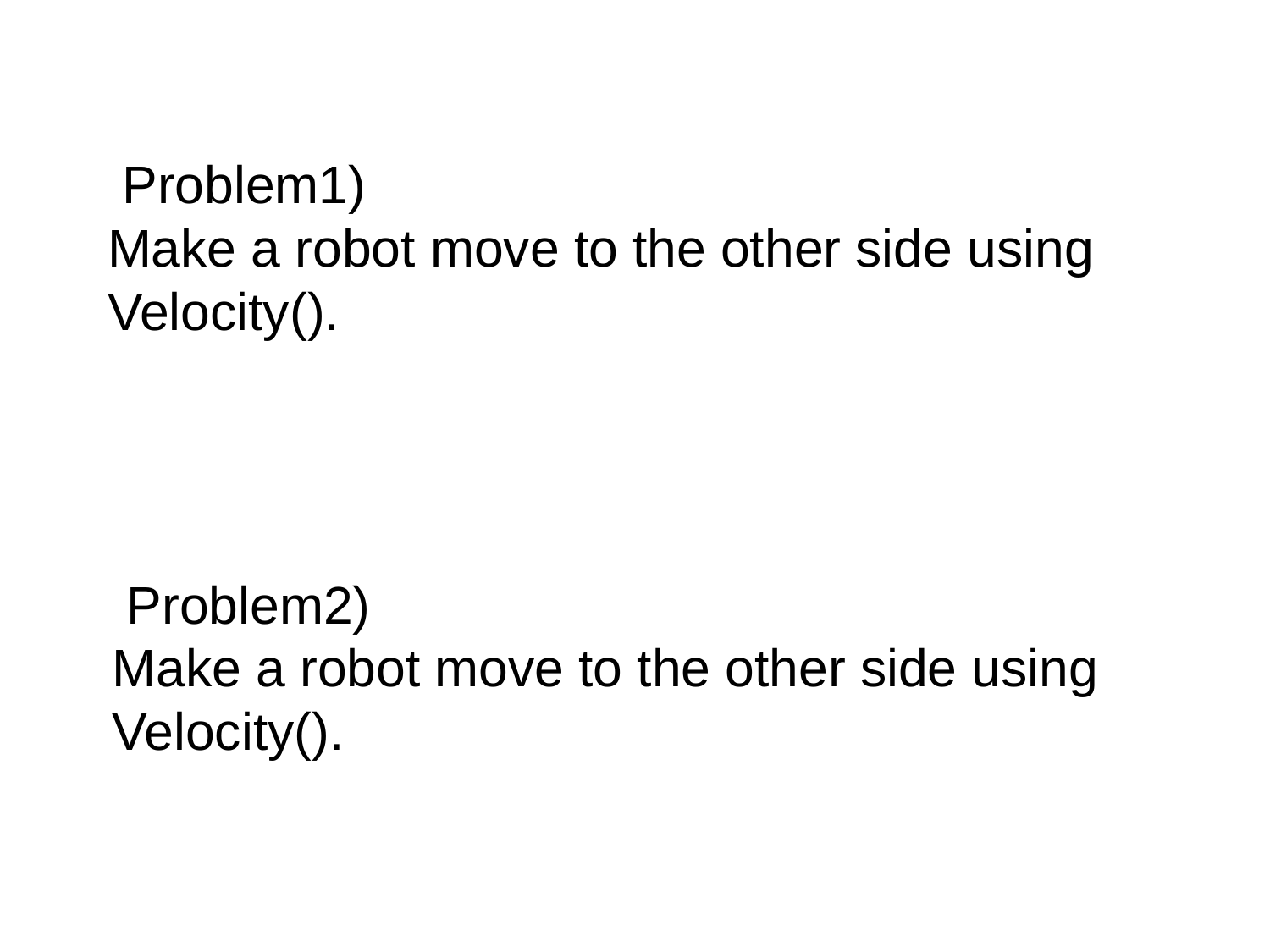

# Problem1) Make a robot move to the other side using Velocity().

 Problem2)
Make a robot move to the other side using Velocity().